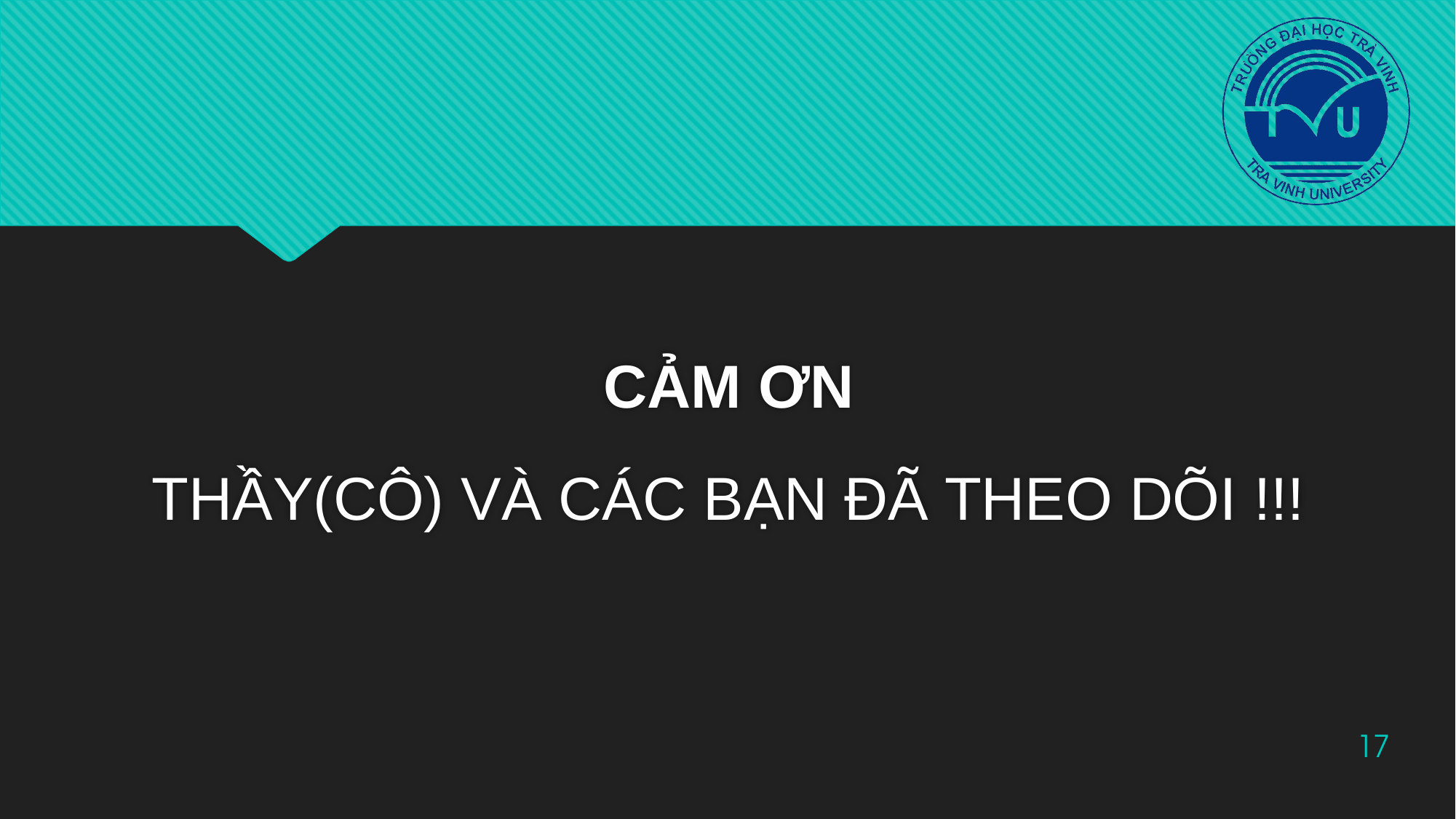

# CẢM ƠN
THẦY(CÔ) VÀ CÁC BẠN ĐÃ THEO DÕI !!!
17